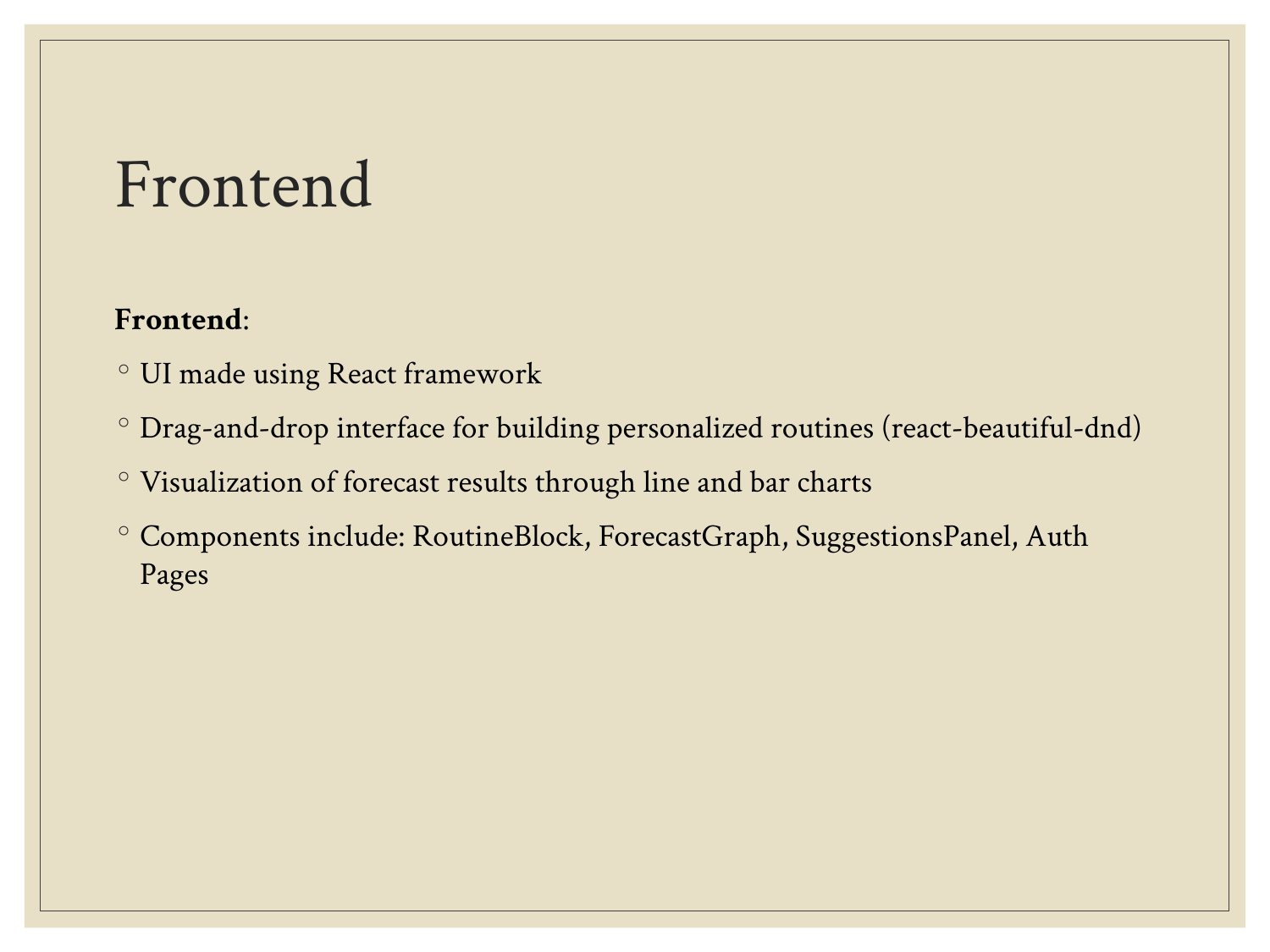

# Frontend
Frontend:
UI made using React framework
Drag-and-drop interface for building personalized routines (react-beautiful-dnd)
Visualization of forecast results through line and bar charts
Components include: RoutineBlock, ForecastGraph, SuggestionsPanel, Auth Pages